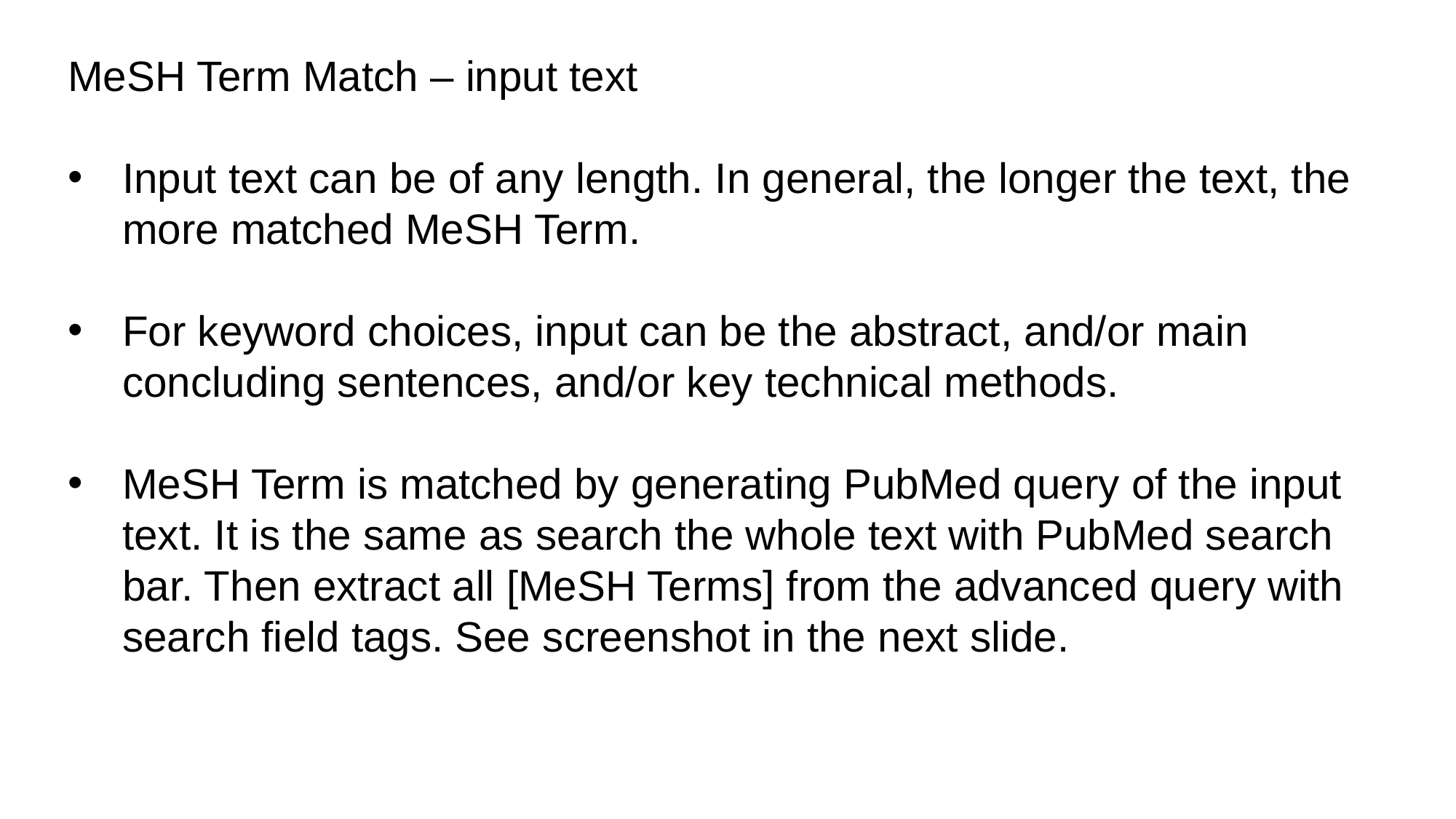

MeSH Term Match – input text

Input text can be of any length. In general, the longer the text, the more matched MeSH Term.

For keyword choices, input can be the abstract, and/or main concluding sentences, and/or key technical methods.

MeSH Term is matched by generating PubMed query of the input text. It is the same as search the whole text with PubMed search bar. Then extract all [MeSH Terms] from the advanced query with search field tags. See screenshot in the next slide.